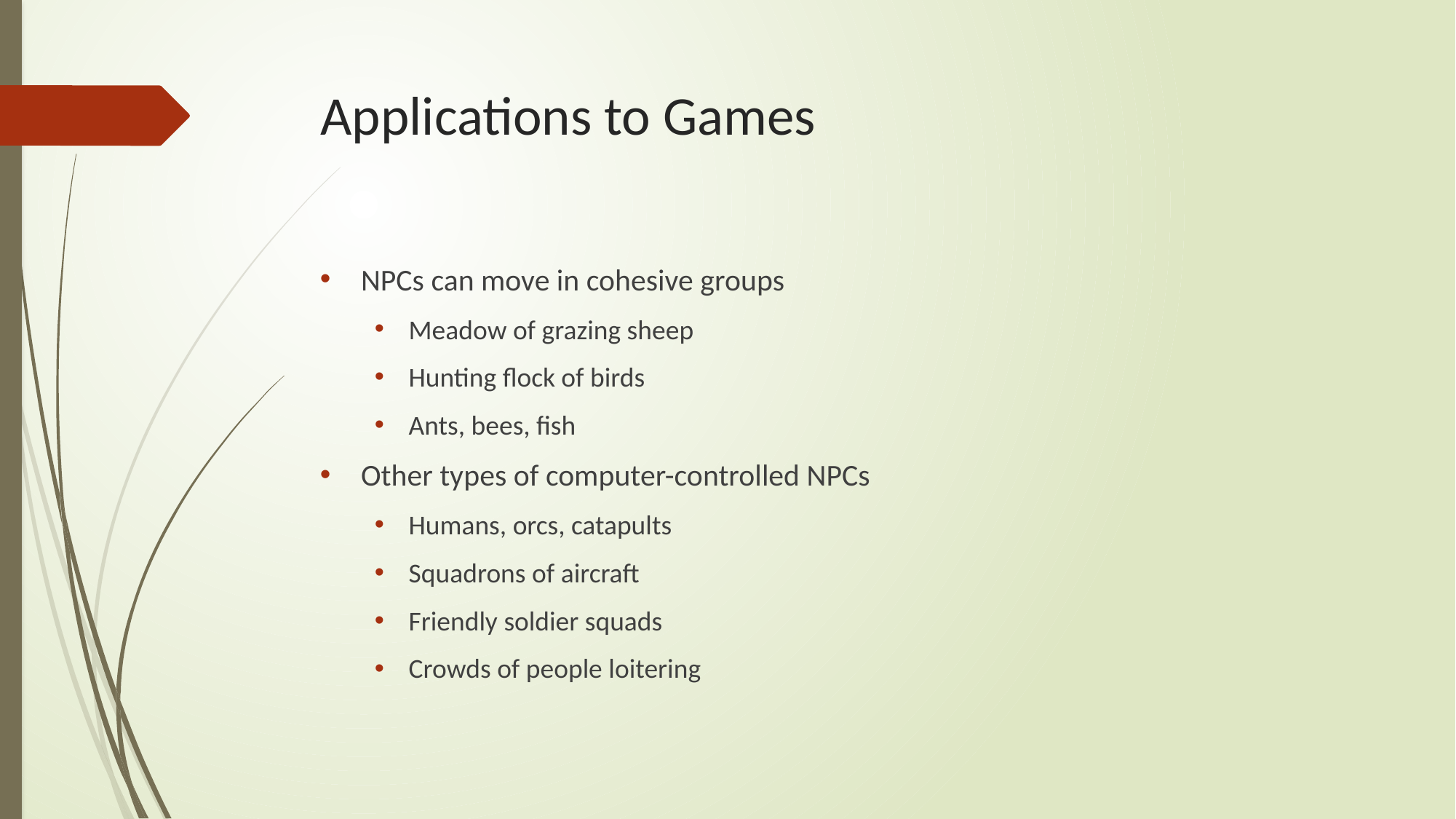

# Applications to Games
NPCs can move in cohesive groups
Meadow of grazing sheep
Hunting flock of birds
Ants, bees, fish
Other types of computer-controlled NPCs
Humans, orcs, catapults
Squadrons of aircraft
Friendly soldier squads
Crowds of people loitering